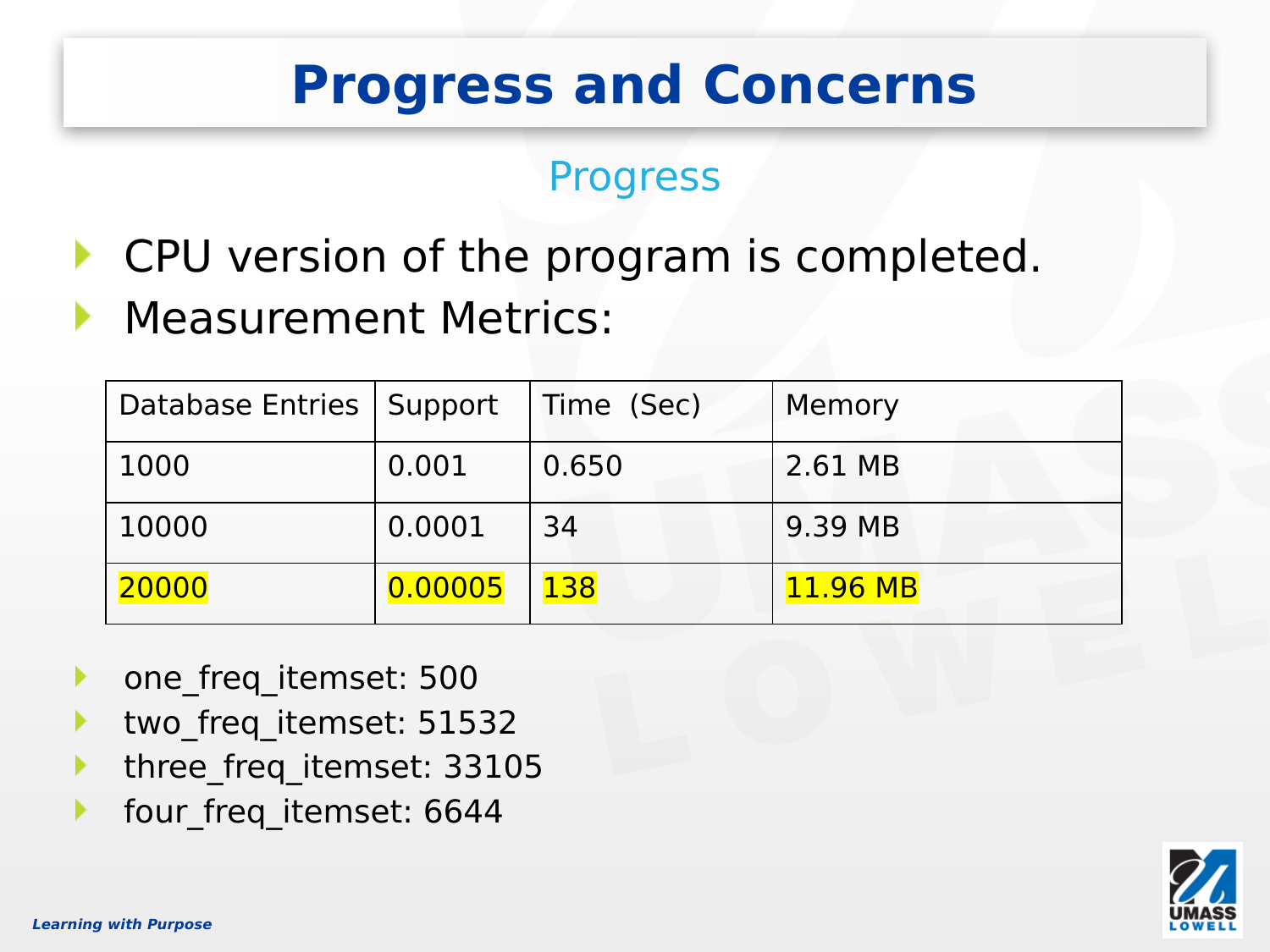

# Progress and Concerns
Progress
CPU version of the program is completed.
Measurement Metrics:

one_freq_itemset: 500
two_freq_itemset: 51532
three_freq_itemset: 33105
four_freq_itemset: 6644
| Database Entries | Support | Time (Sec) | Memory |
| --- | --- | --- | --- |
| 1000 | 0.001 | 0.650 | 2.61 MB |
| 10000 | 0.0001 | 34 | 9.39 MB |
| 20000 | 0.00005 | 138 | 11.96 MB |